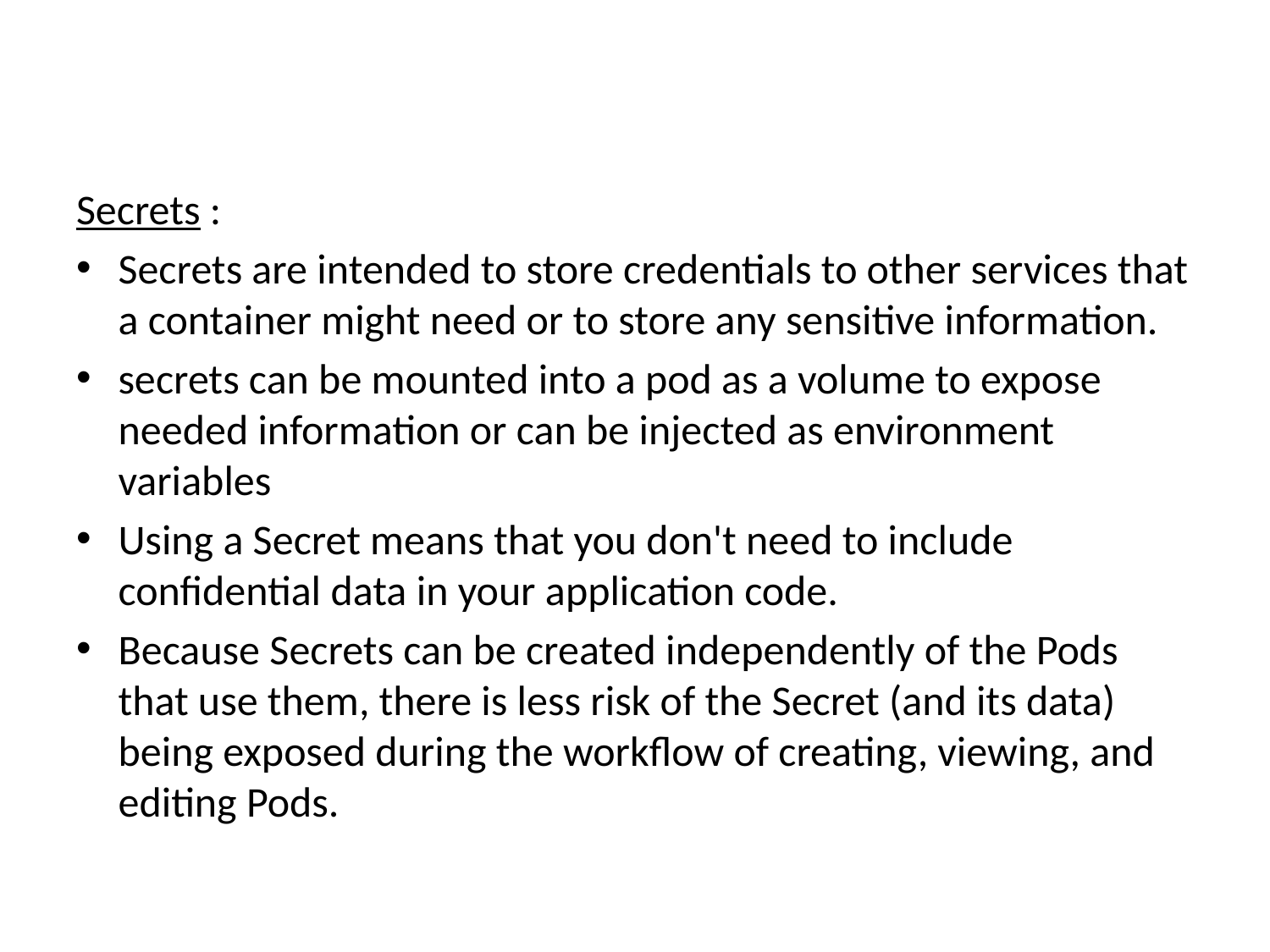

Secrets :
Secrets are intended to store credentials to other services that a container might need or to store any sensitive information.
secrets can be mounted into a pod as a volume to expose needed information or can be injected as environment variables
Using a Secret means that you don't need to include confidential data in your application code.
Because Secrets can be created independently of the Pods that use them, there is less risk of the Secret (and its data) being exposed during the workflow of creating, viewing, and editing Pods.